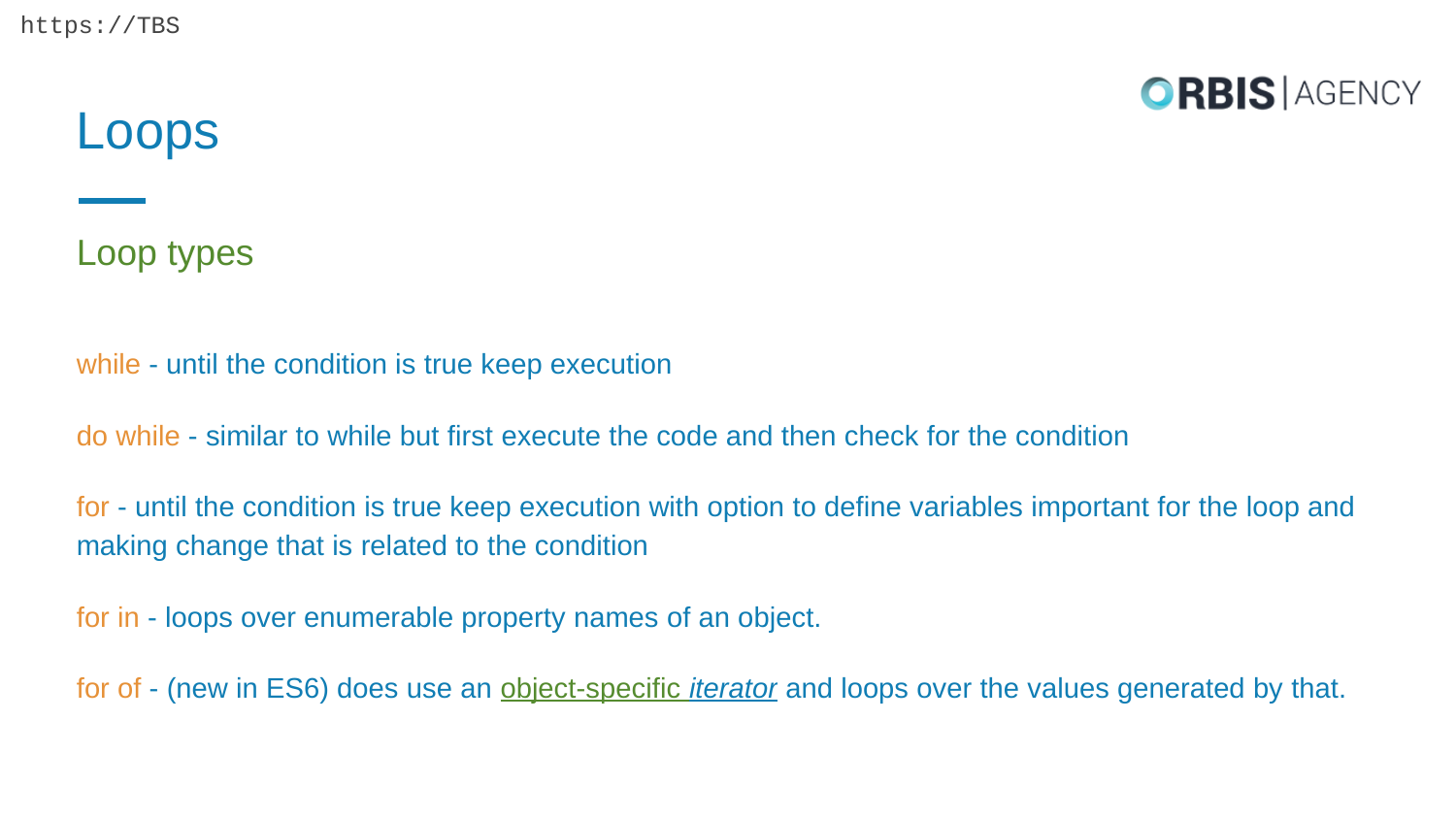

# Loops
Loop types
while - until the condition is true keep execution
do while - similar to while but first execute the code and then check for the condition
for - until the condition is true keep execution with option to define variables important for the loop and making change that is related to the condition
for in - loops over enumerable property names of an object.
for of - (new in ES6) does use an object-specific iterator and loops over the values generated by that.